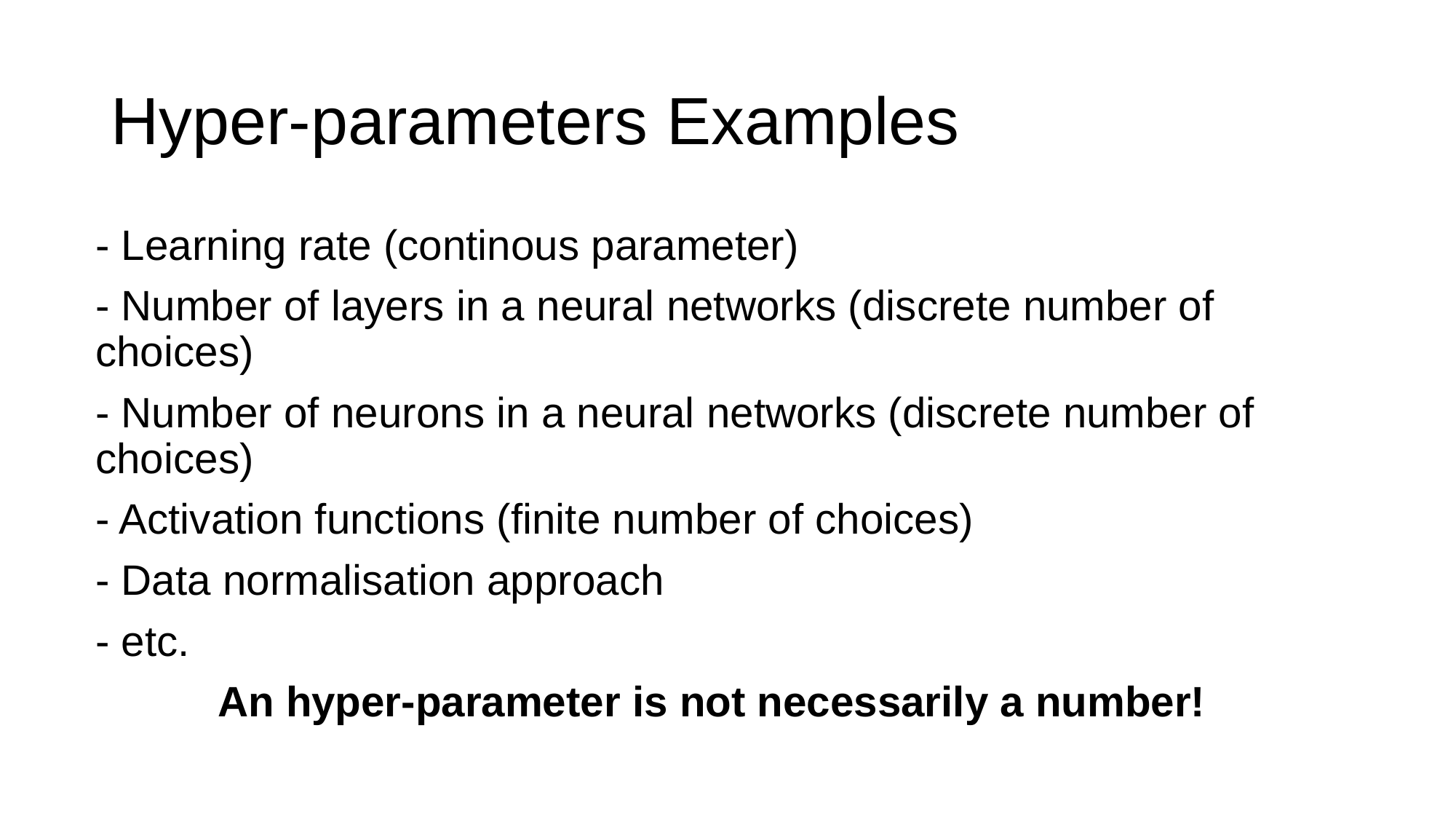

# Hyper-parameters Examples
- Learning rate (continous parameter)
- Number of layers in a neural networks (discrete number of choices)
- Number of neurons in a neural networks (discrete number of choices)
- Activation functions (finite number of choices)
- Data normalisation approach
- etc.
An hyper-parameter is not necessarily a number!